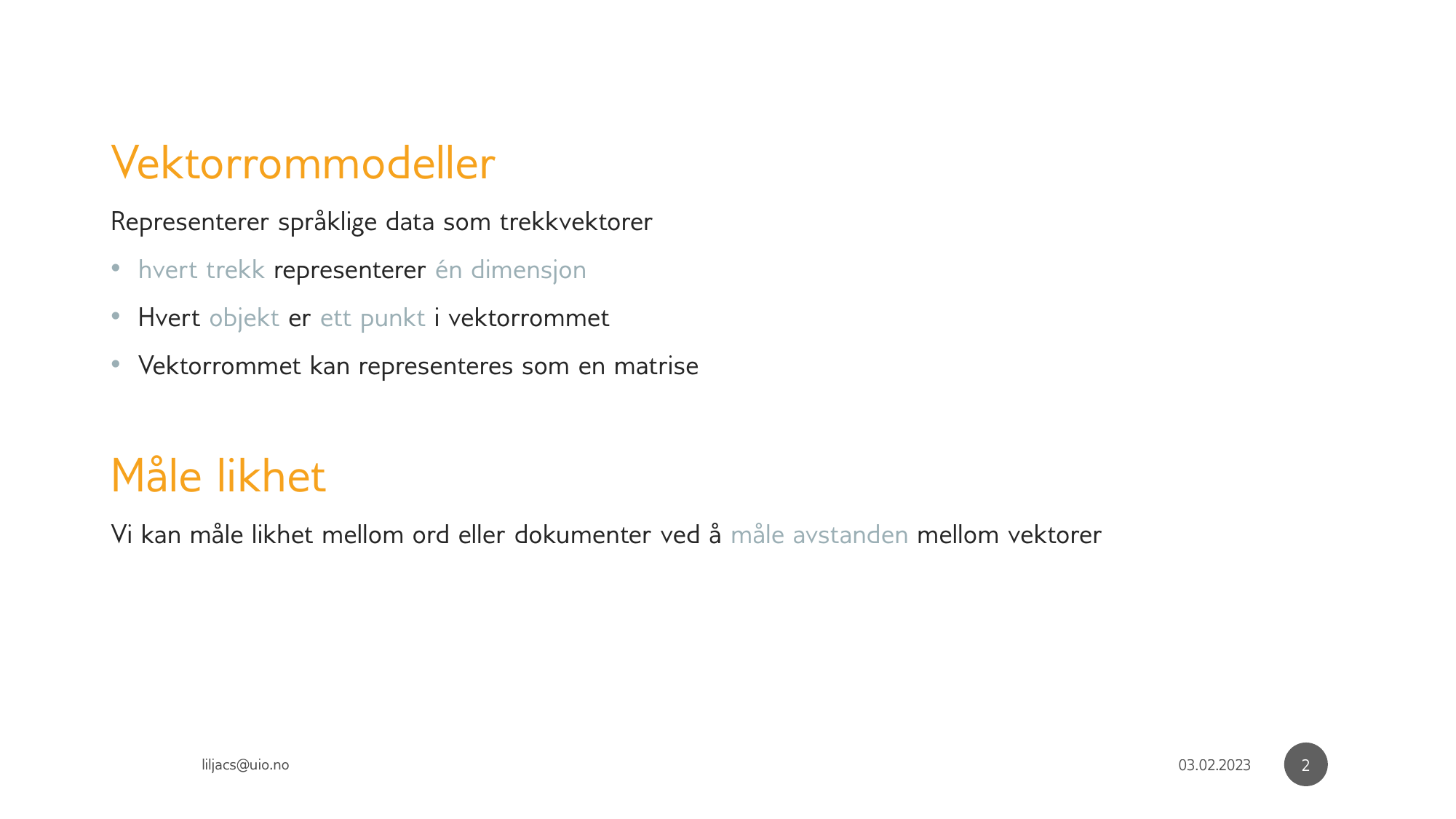

Vektorrommodeller
Representerer språklige data som trekkvektorer
hvert trekk representerer én dimensjon
Hvert objekt er ett punkt i vektorrommet
Vektorrommet kan representeres som en matrise

Måle likhet
Vi kan måle likhet mellom ord eller dokumenter ved å måle avstanden mellom vektorer

2
liljacs@uio.no
03.02.2023